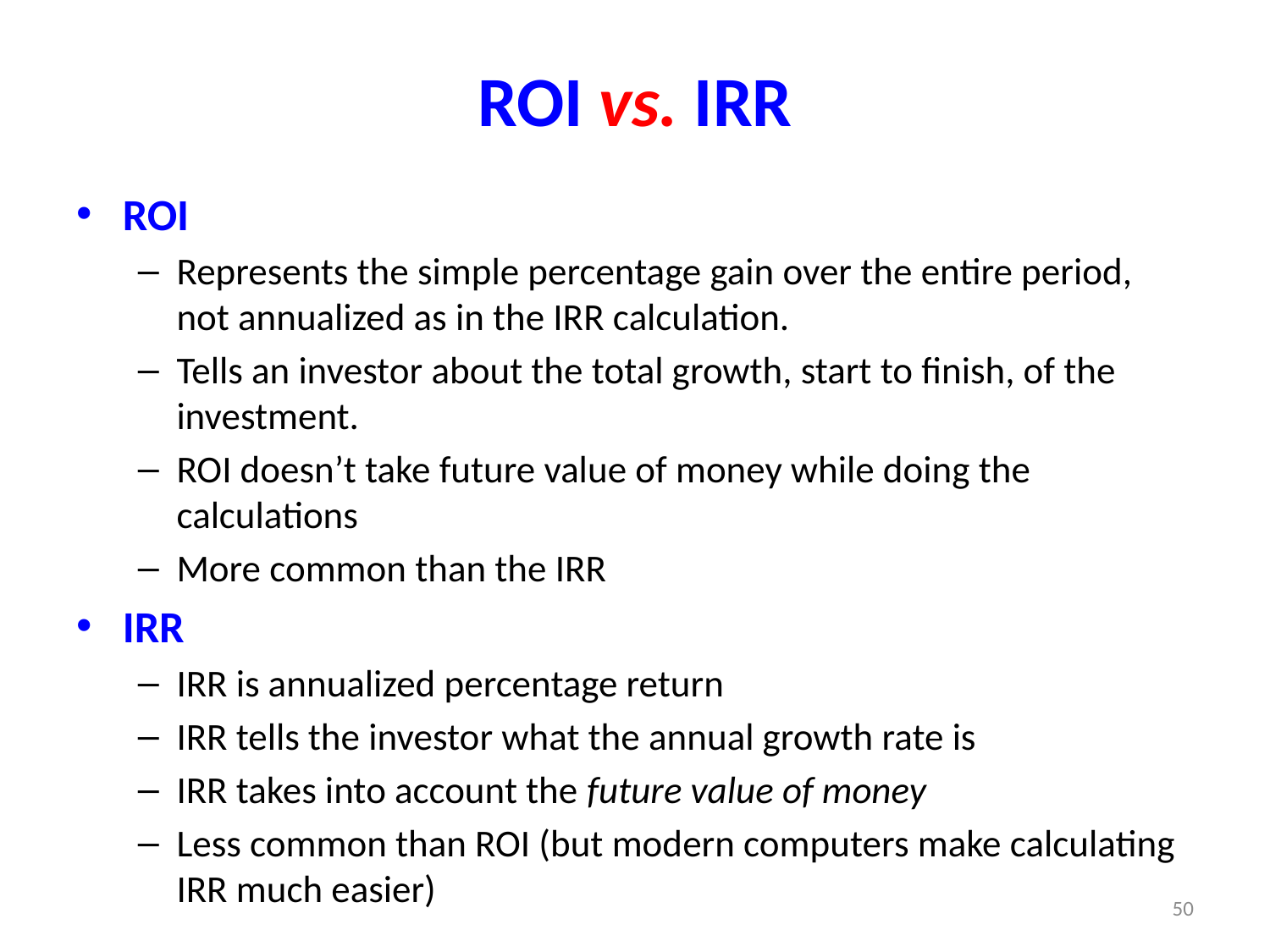

# ROI vs. IRR
ROI
Represents the simple percentage gain over the entire period, not annualized as in the IRR calculation.
Tells an investor about the total growth, start to finish, of the investment.
ROI doesn’t take future value of money while doing the calculations
More common than the IRR
IRR
IRR is annualized percentage return
IRR tells the investor what the annual growth rate is
IRR takes into account the future value of money
Less common than ROI (but modern computers make calculating IRR much easier)
50